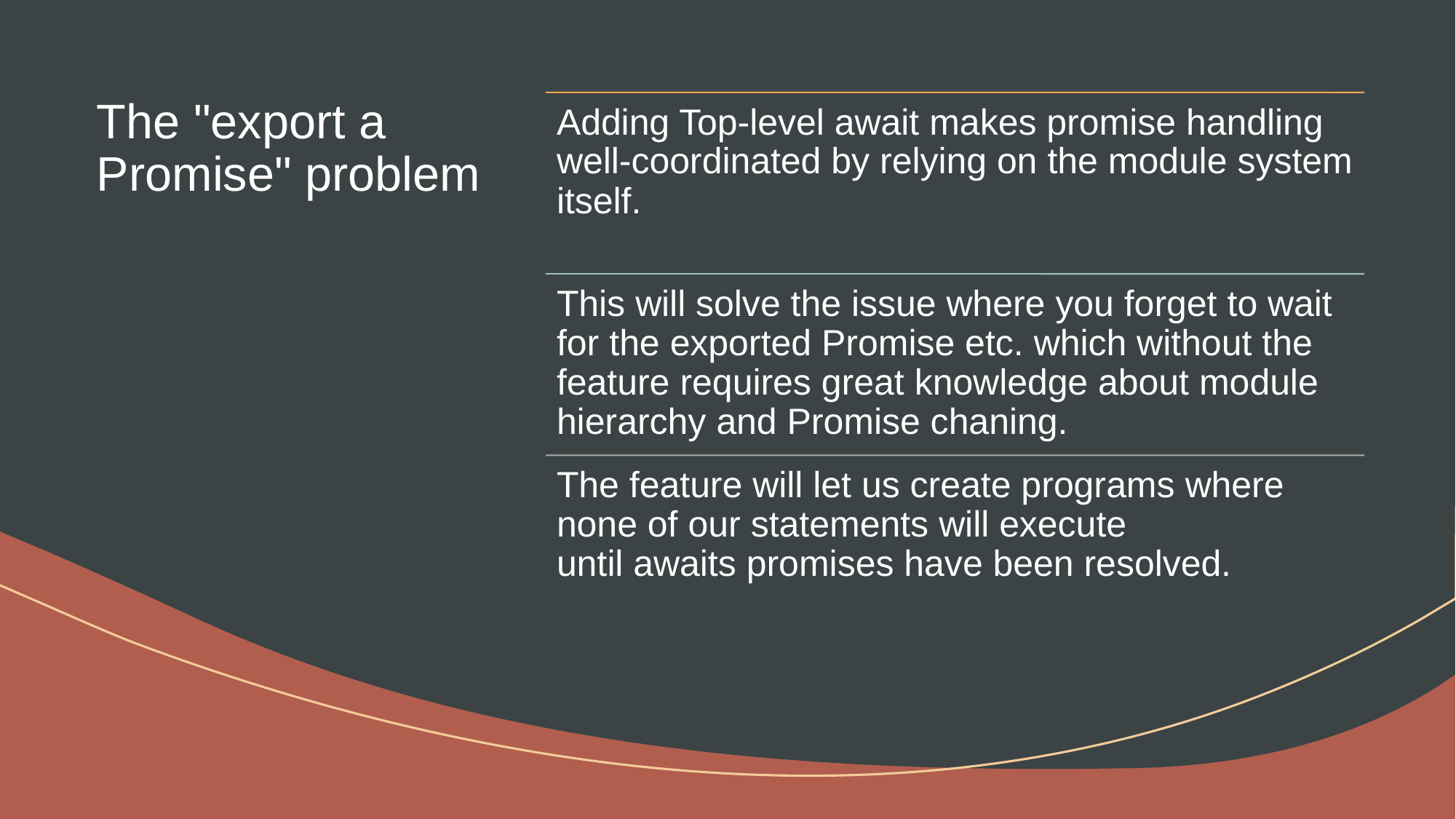

# The "export a Promise" problem
Adding Top-level await makes promise handling well-coordinated by relying on the module system itself.
This will solve the issue where you forget to wait for the exported Promise etc. which without the feature requires great knowledge about module hierarchy and Promise chaning.
The feature will let us create programs where none of our statements will execute until awaits promises have been resolved.